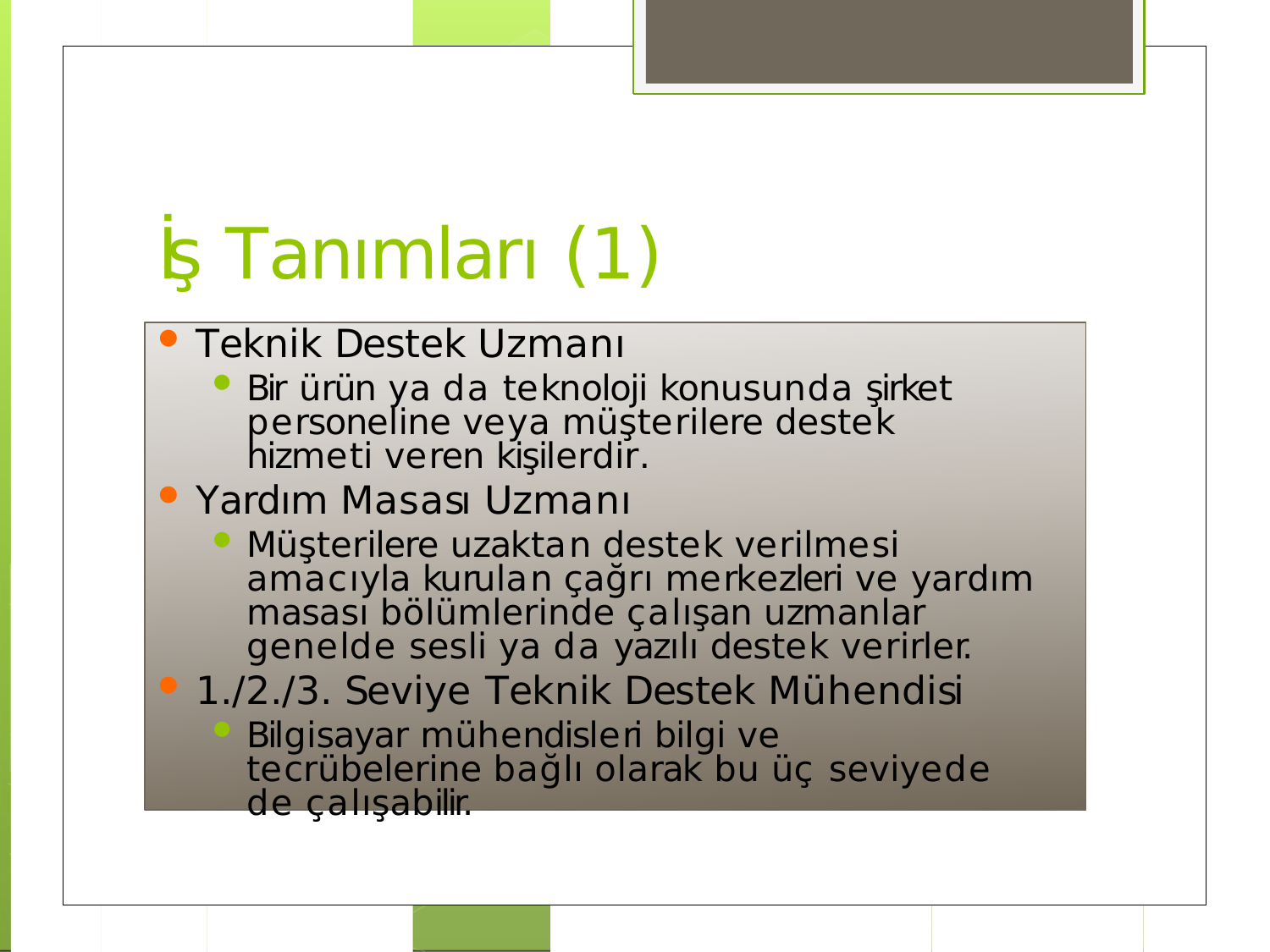

# İş Tanımları (1)
Teknik Destek Uzmanı
Bir ürün ya da teknoloji konusunda şirket personeline veya müşterilere destek hizmeti veren kişilerdir.
Yardım Masası Uzmanı
Müşterilere uzaktan destek verilmesi amacıyla kurulan çağrı merkezleri ve yardım masası bölümlerinde çalışan uzmanlar genelde sesli ya da yazılı destek verirler.
1./2./3. Seviye Teknik Destek Mühendisi
Bilgisayar mühendisleri bilgi ve tecrübelerine bağlı olarak bu üç seviyede de çalışabilir.